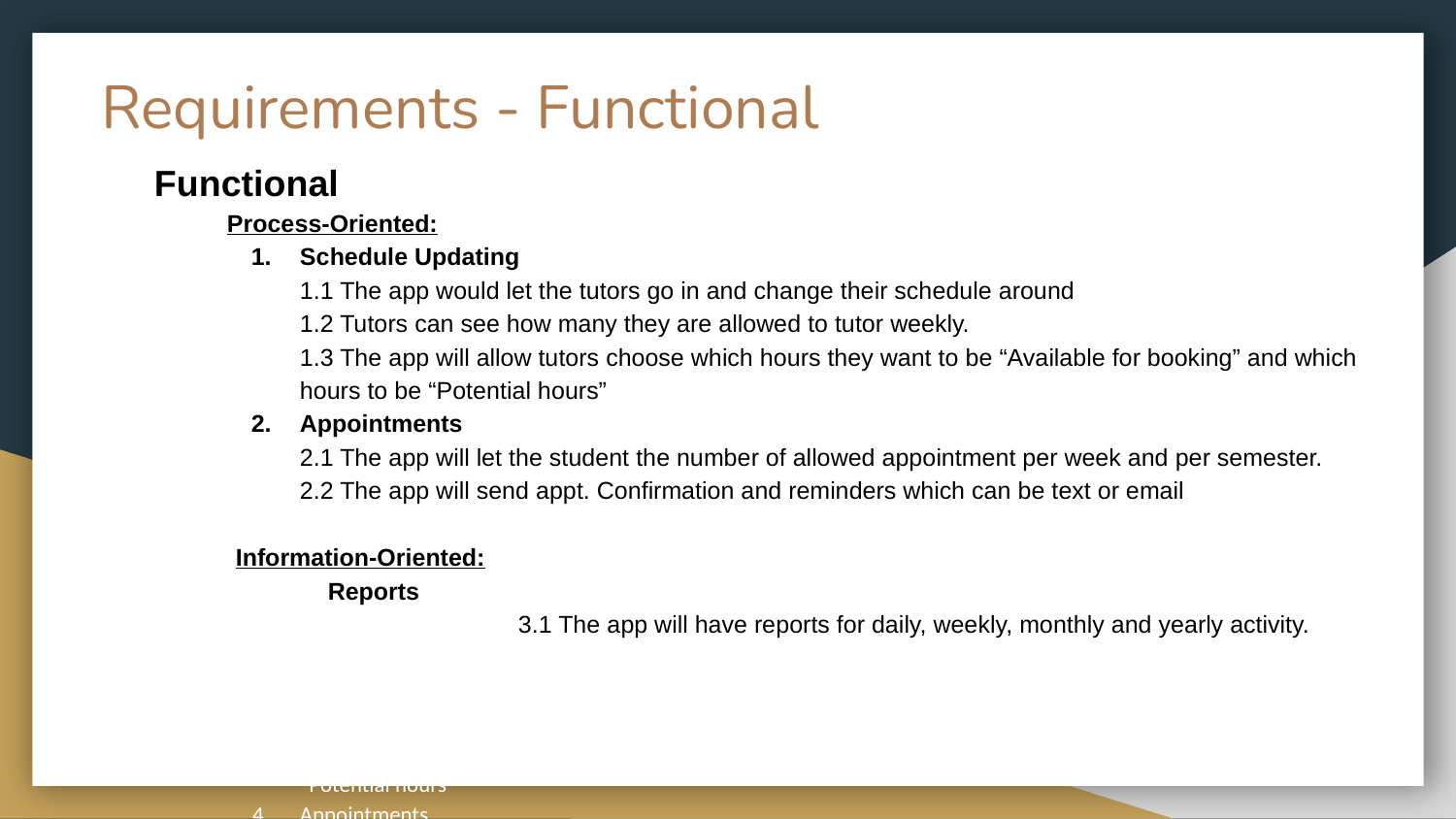

# Requirements - Functional
Functional
Process-Oriented:
Schedule Updating
1.1 The app would let the tutors go in and change their schedule around
1.2 Tutors can see how many they are allowed to tutor weekly.
1.3 The app will allow tutors choose which hours they want to be “Available for booking” and which hours to be “Potential hours”
Appointments
2.1 The app will let the student the number of allowed appointment per week and per semester.
2.2 The app will send appt. Confirmation and reminders which can be text or email

            Information-Oriented:
                                      .     Reports
			3.1 The app will have reports for daily, weekly, monthly and yearly activity.
ule Updating
1.1 The app would let the tutors go in and change their schedule around
1.2 Tutors can see how many they are allowed to tutor weekly.
1.3 The app will allow tutors choose which hours they want to be “Available for booking” and which hours to be “Potential hours”
Appointments
2.1 The app will let the student the number of allowed appointment per week and per semester.
2.2 The app will send appt. Confirmation and reminders which can be text or email